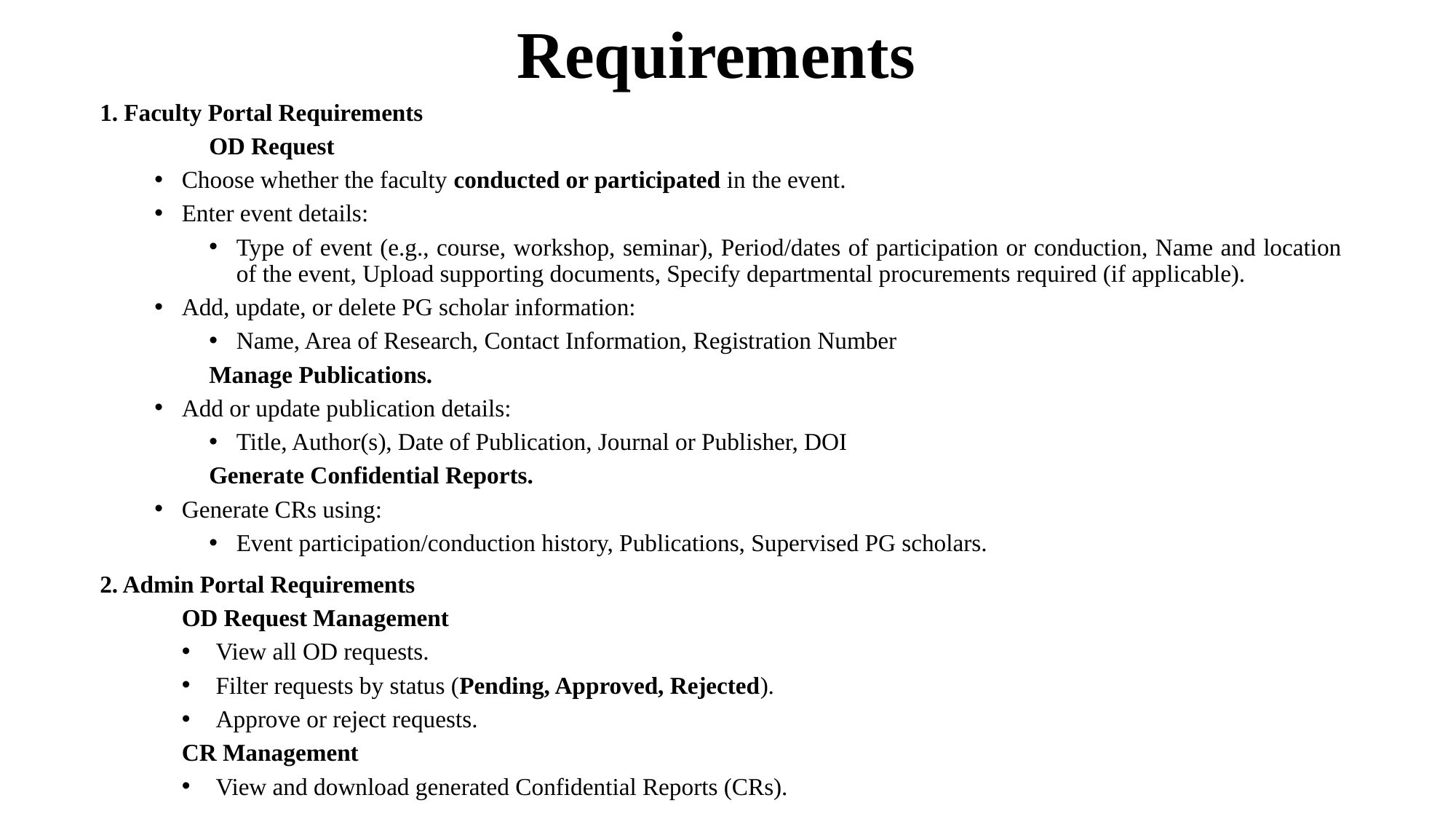

# Requirements
1. Faculty Portal Requirements
OD Request
Choose whether the faculty conducted or participated in the event.
Enter event details:
Type of event (e.g., course, workshop, seminar), Period/dates of participation or conduction, Name and location of the event, Upload supporting documents, Specify departmental procurements required (if applicable).
Add, update, or delete PG scholar information:
Name, Area of Research, Contact Information, Registration Number
Manage Publications.
Add or update publication details:
Title, Author(s), Date of Publication, Journal or Publisher, DOI
Generate Confidential Reports.
Generate CRs using:
Event participation/conduction history, Publications, Supervised PG scholars.
2. Admin Portal Requirements
OD Request Management
View all OD requests.
Filter requests by status (Pending, Approved, Rejected).
Approve or reject requests.
CR Management
View and download generated Confidential Reports (CRs).